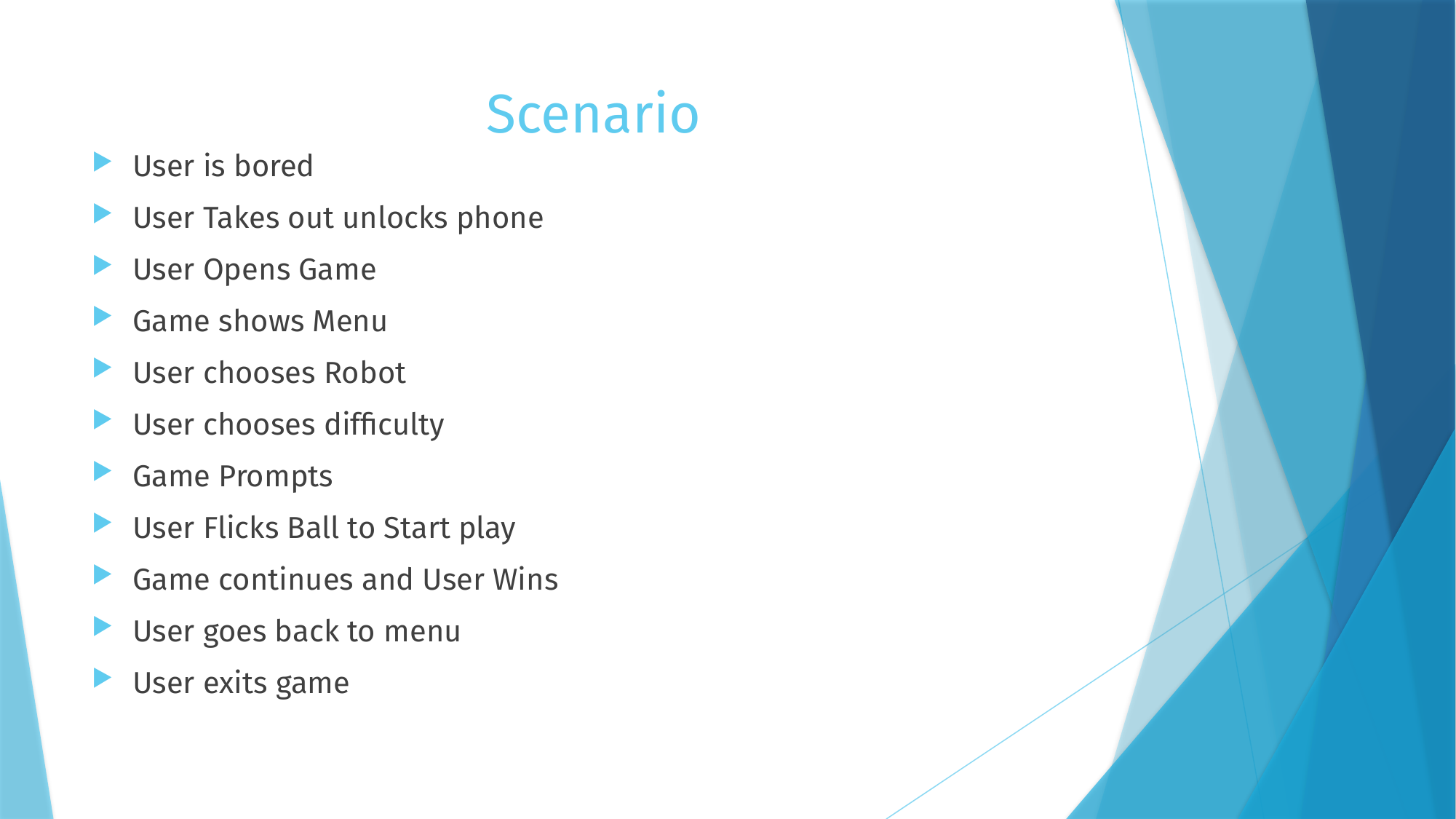

# Scenario
User is bored
User Takes out unlocks phone
User Opens Game
Game shows Menu
User chooses Robot
User chooses difficulty
Game Prompts
User Flicks Ball to Start play
Game continues and User Wins
User goes back to menu
User exits game